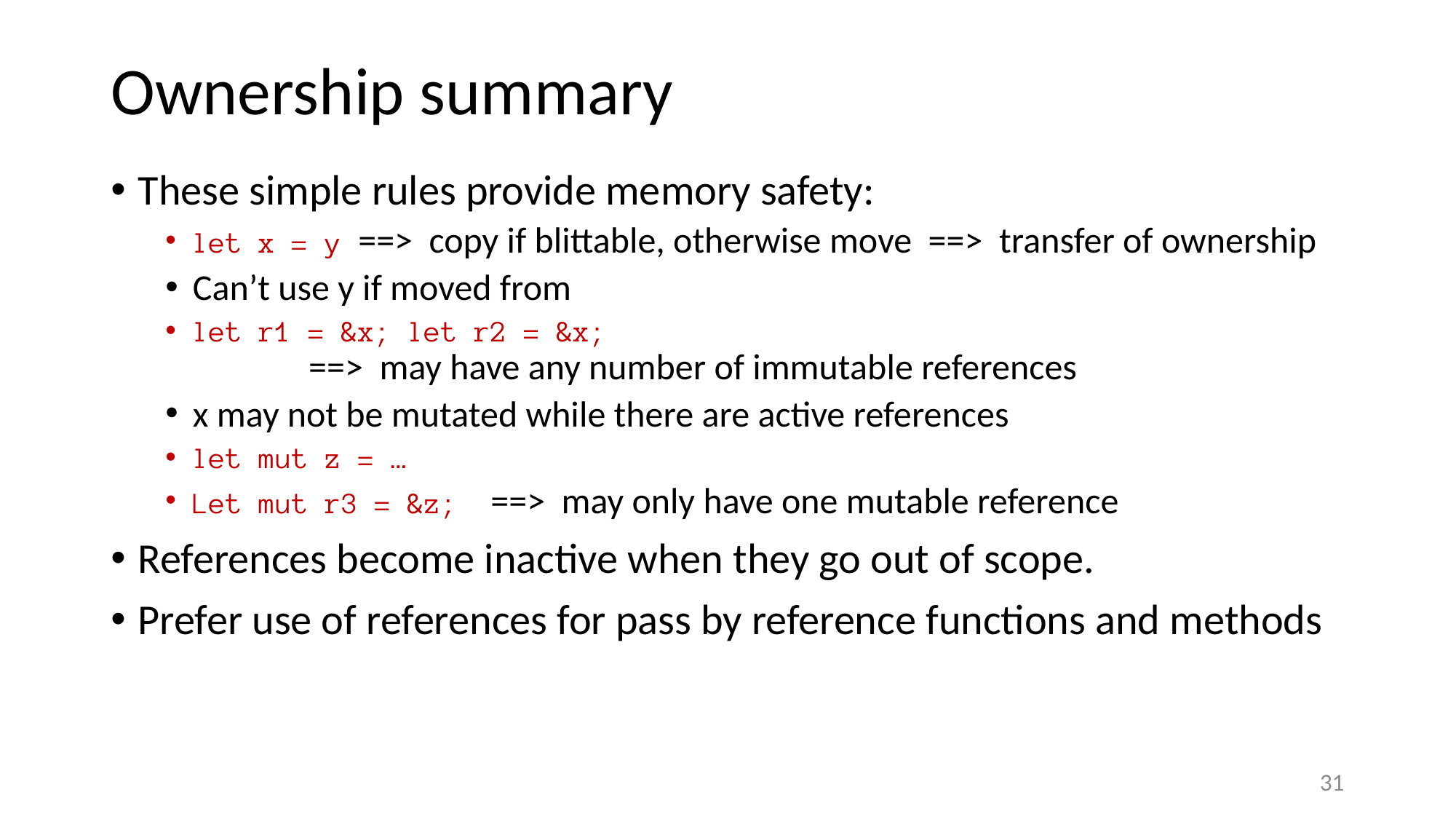

# Ownership summary
These simple rules provide memory safety:
let x = y  ==>  copy if blittable, otherwise move  ==>  transfer of ownership
Can’t use y if moved from
let r1 = &x; let r2 = &x;
       ==>  may have any number of immutable references
x may not be mutated while there are active references
let mut z = …
Let mut r3 = &z;  ==>  may only have one mutable reference
References become inactive when they go out of scope.
Prefer use of references for pass by reference functions and methods
31